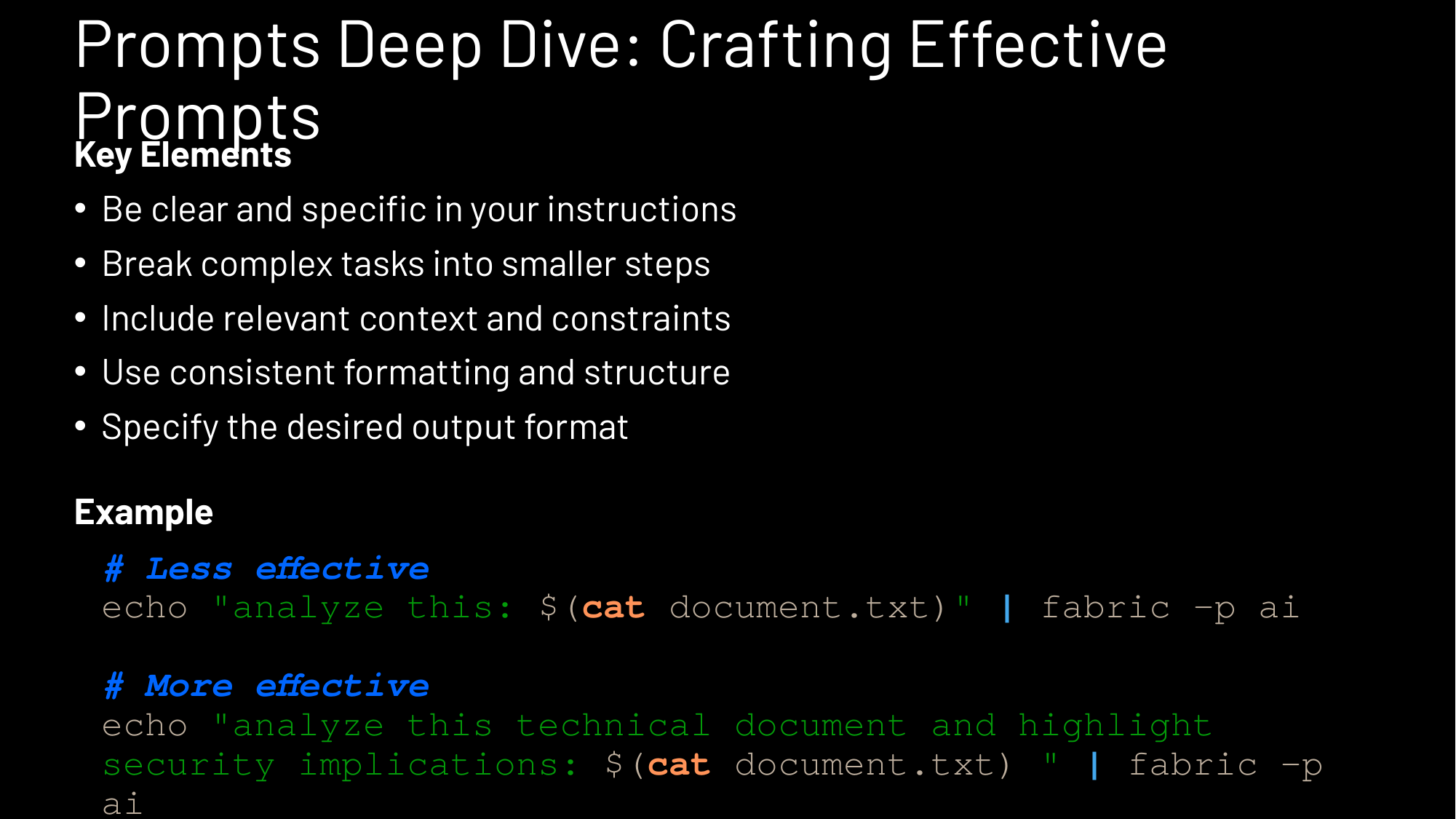

# Prompts Deep Dive: Crafting Effective Prompts
Key Elements
Be clear and specific in your instructions
Break complex tasks into smaller steps
Include relevant context and constraints
Use consistent formatting and structure
Specify the desired output format
Example
# Less effective echo "analyze this: $(cat document.txt)" | fabric -p ai # More effective echo "analyze this technical document and highlight security implications: $(cat document.txt) " | fabric -p ai